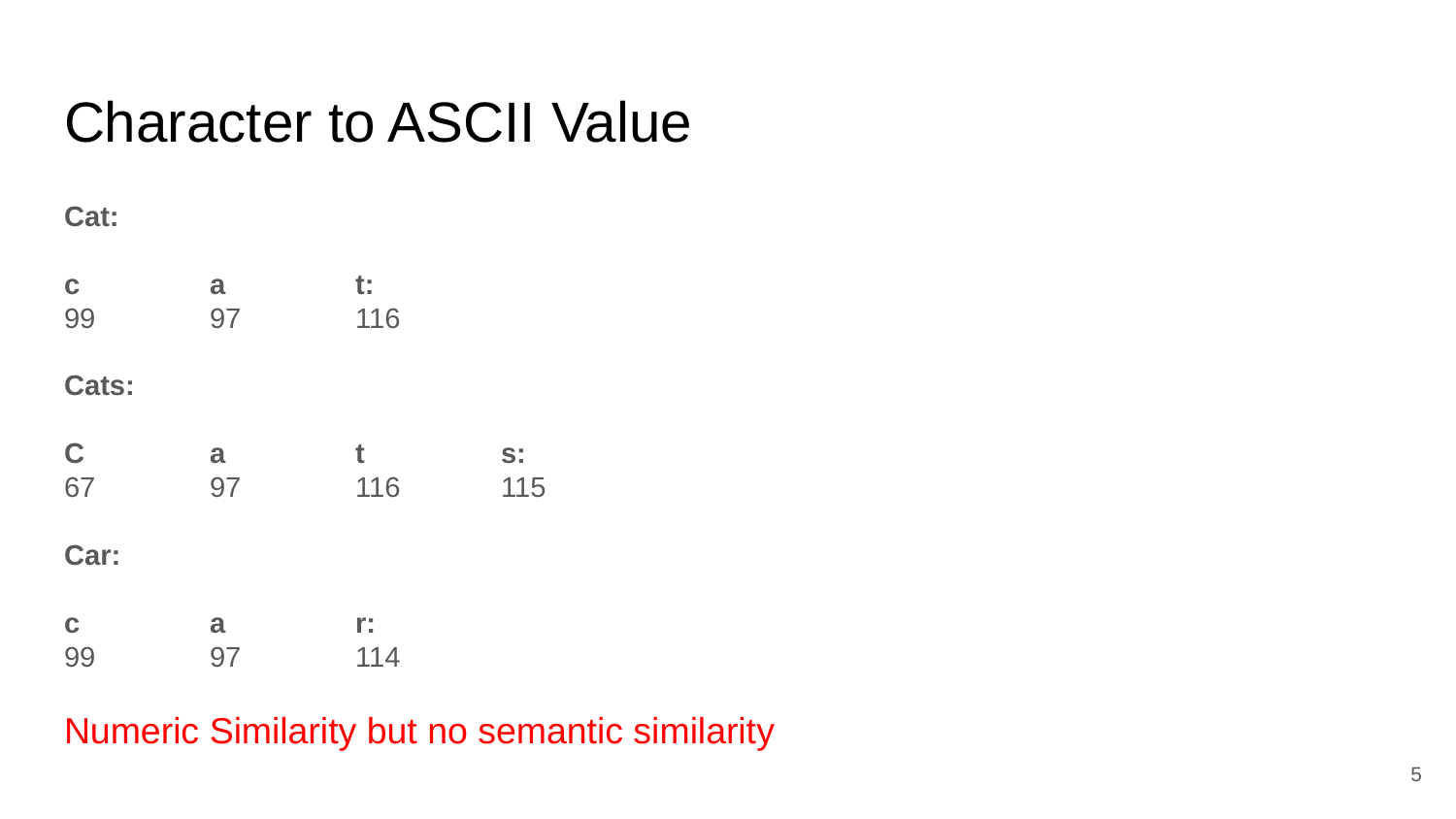

# Character to ASCII Value
Cat:

c	a	t:
99 	97 	116

Cats:

C	a	t	s:
67 	97 	116 	115

Car:

c	a	r:
99 	97 	114

Numeric Similarity but no semantic similarity

5